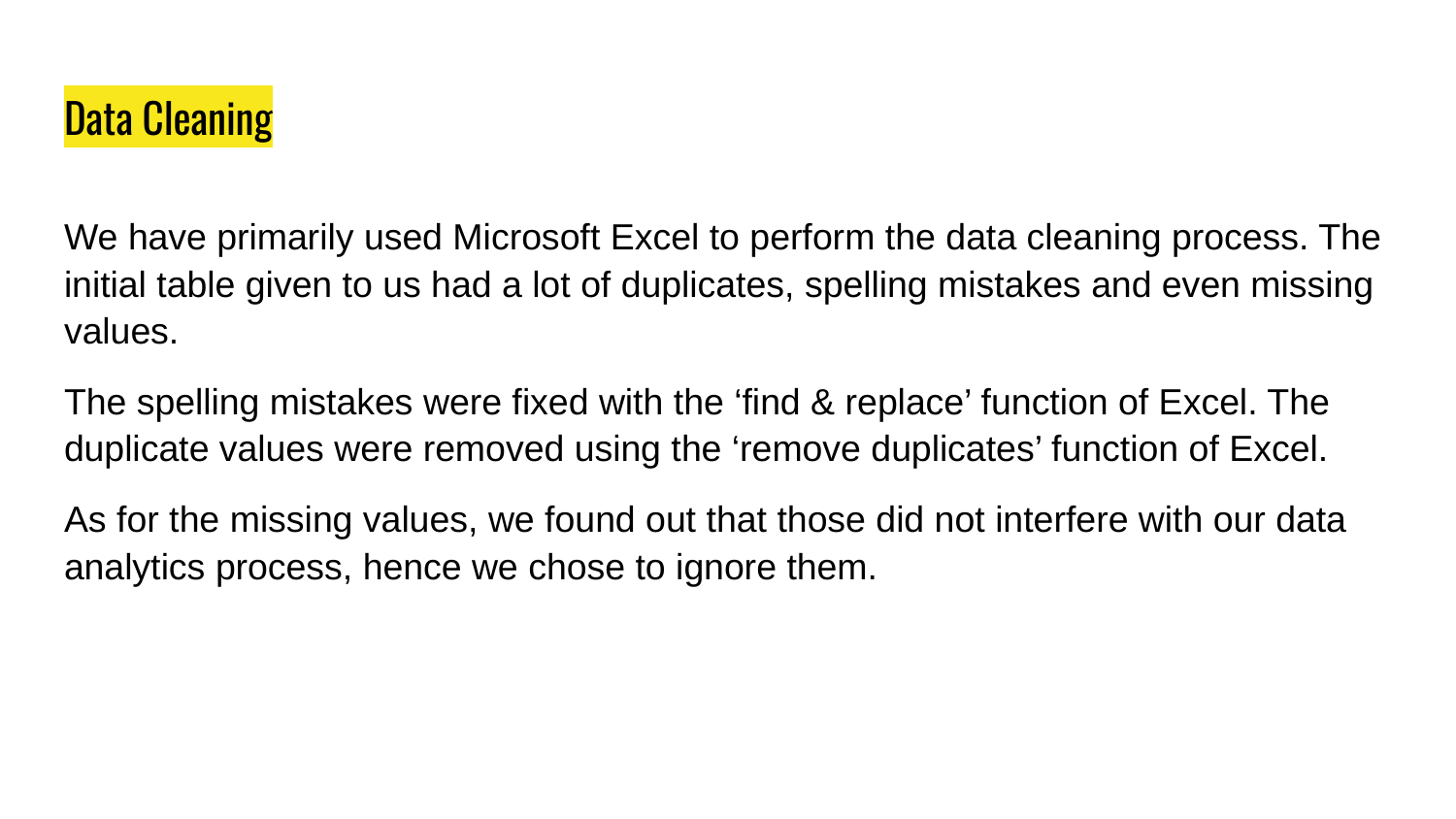

# Data Cleaning
We have primarily used Microsoft Excel to perform the data cleaning process. The initial table given to us had a lot of duplicates, spelling mistakes and even missing values.
The spelling mistakes were fixed with the ‘find & replace’ function of Excel. The duplicate values were removed using the ‘remove duplicates’ function of Excel.
As for the missing values, we found out that those did not interfere with our data analytics process, hence we chose to ignore them.